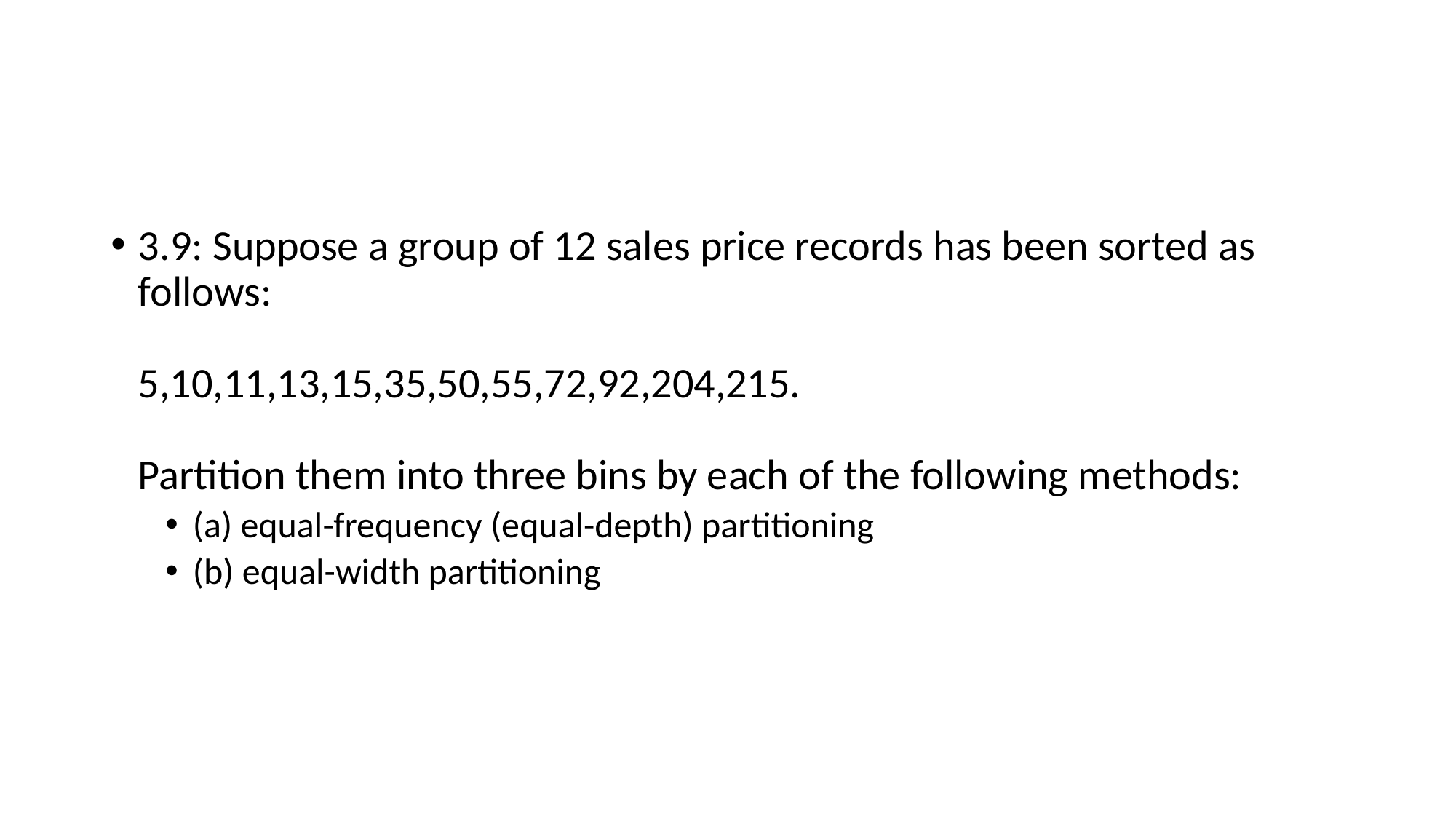

#
3.9: Suppose a group of 12 sales price records has been sorted as follows:
5,10,11,13,15,35,50,55,72,92,204,215.
Partition them into three bins by each of the following methods:
(a) equal-frequency (equal-depth) partitioning
(b) equal-width partitioning